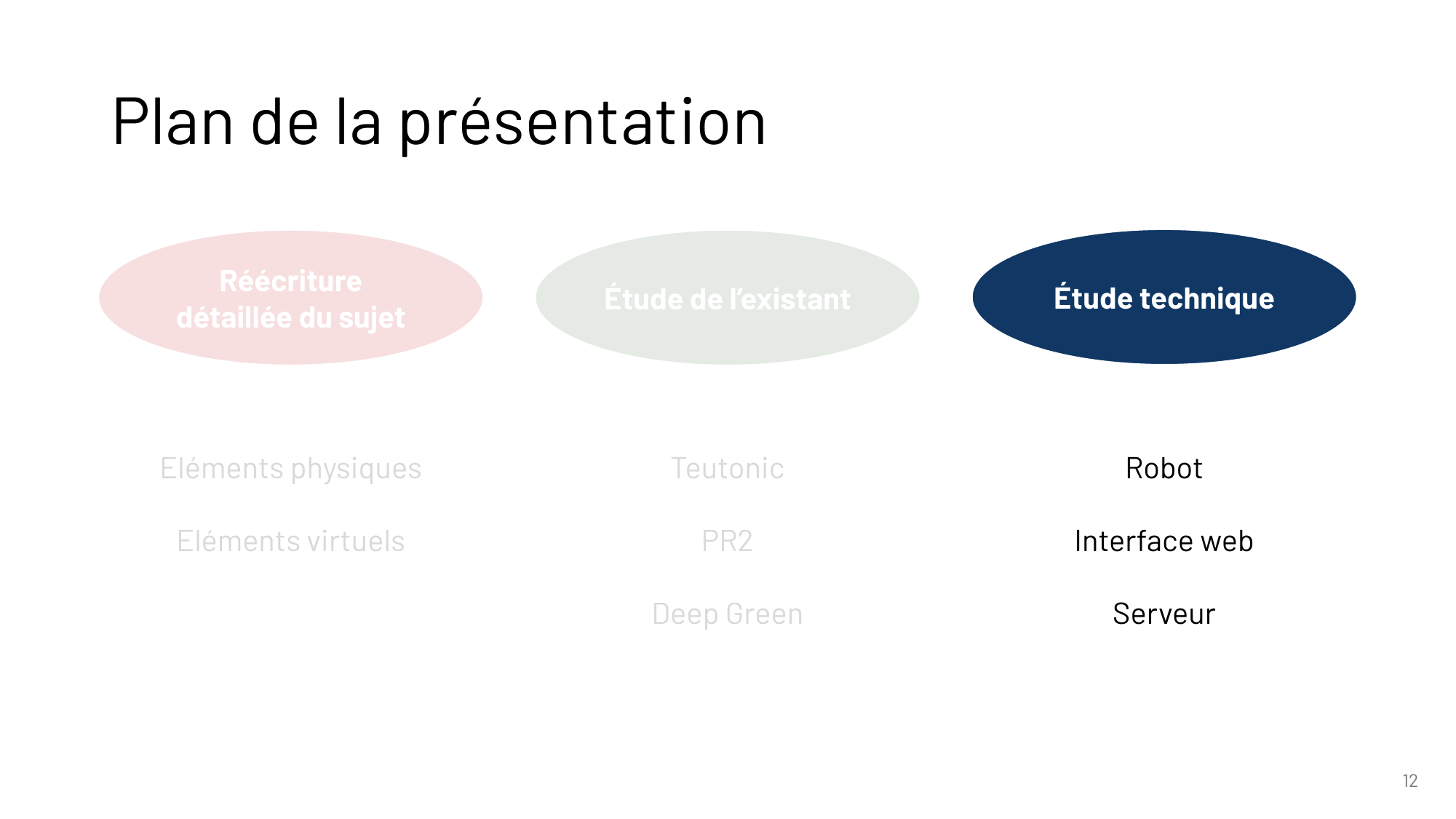

# Plan de la présentation
Étude technique
Étude de l’existant
Réécriture détaillée du sujet
Robot
Interface web
Serveur
Eléments physiques
Eléments virtuels
Teutonic
PR2
Deep Green
12